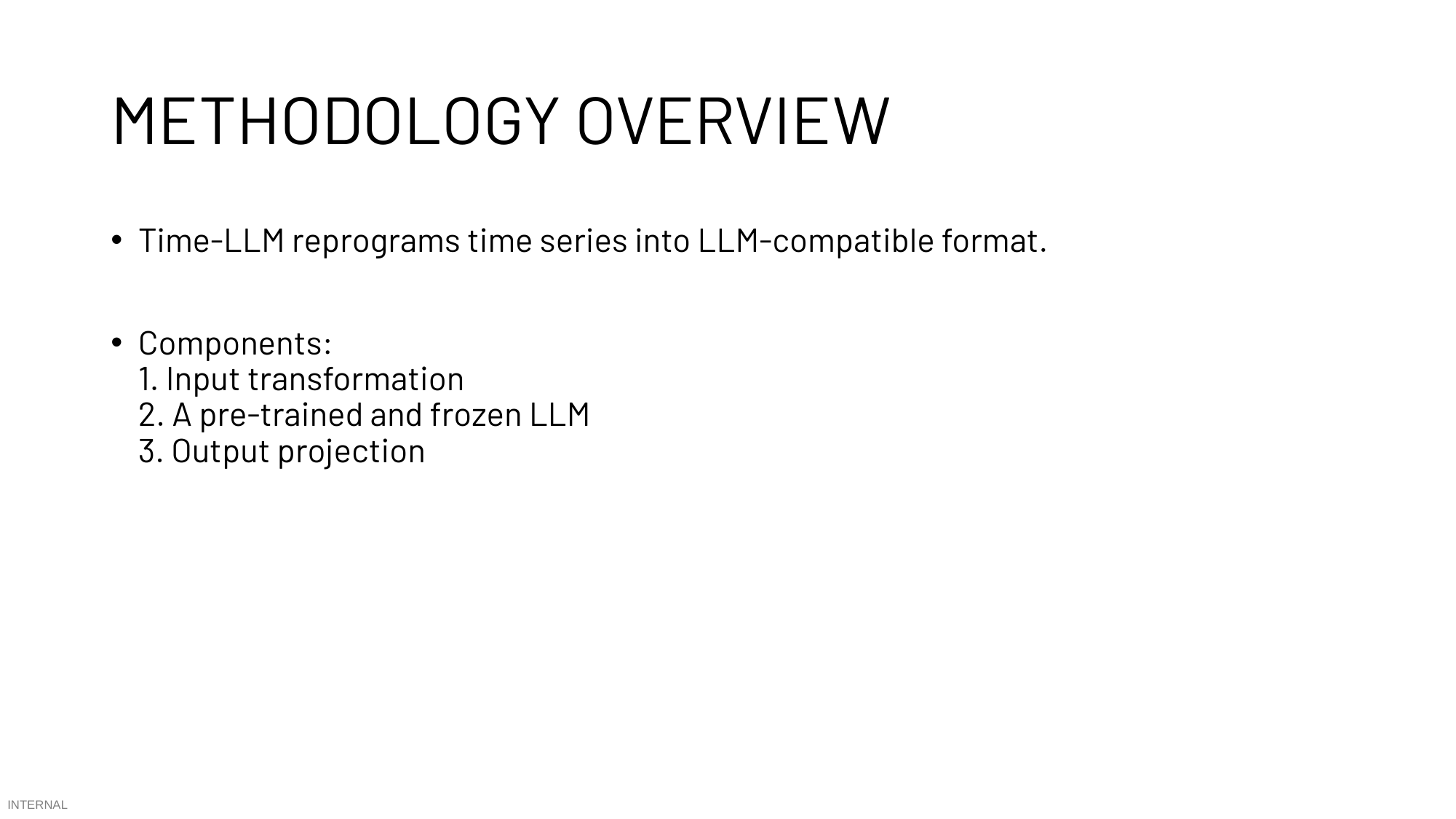

# METHODOLOGY OVERVIEW
Time-LLM reprograms time series into LLM-compatible format.

Components:
1. Input transformation
2. A pre-trained and frozen LLM
3. Output projection